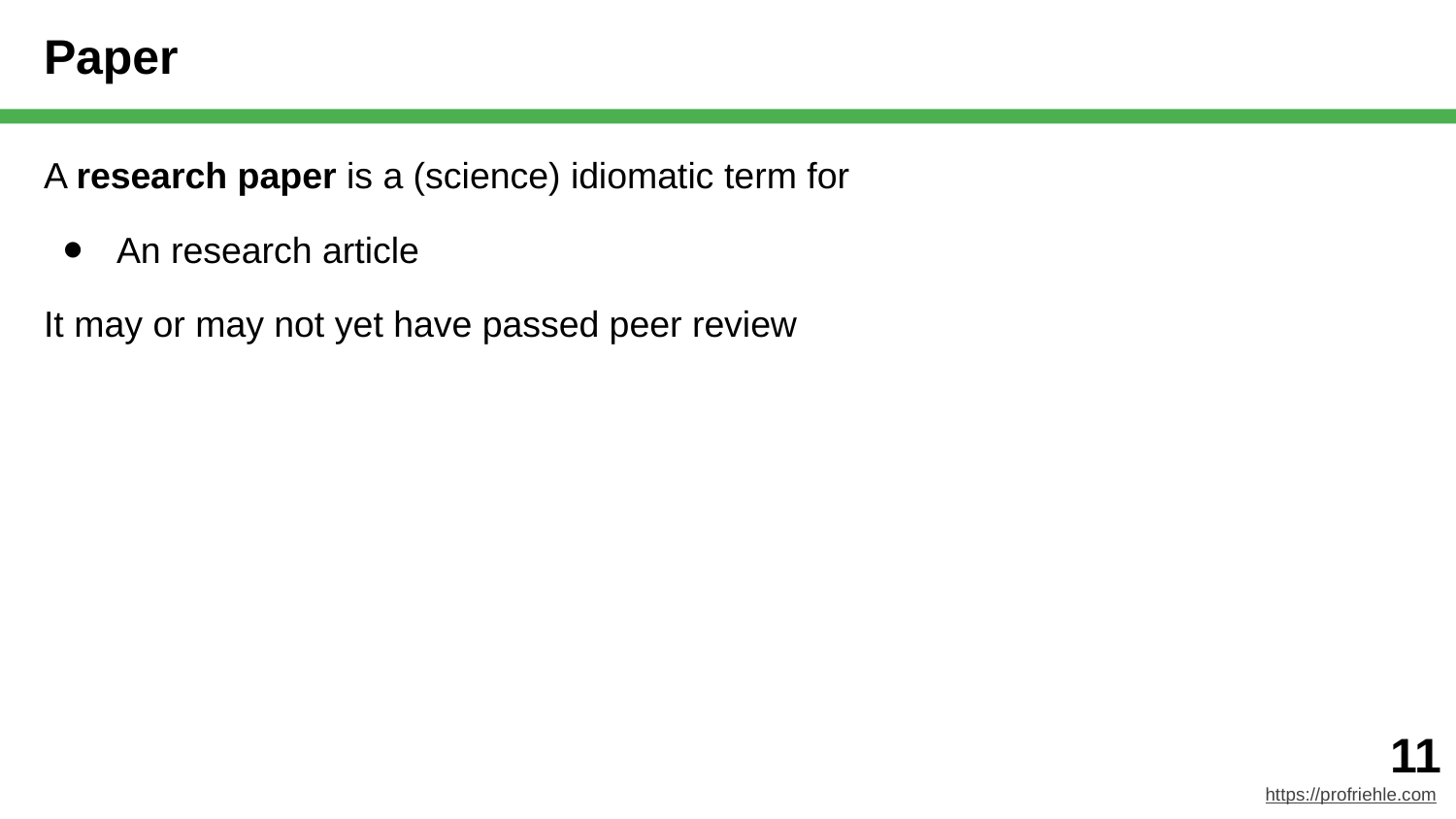

# Paper
A research paper is a (science) idiomatic term for
An research article
It may or may not yet have passed peer review
11
https://profriehle.com